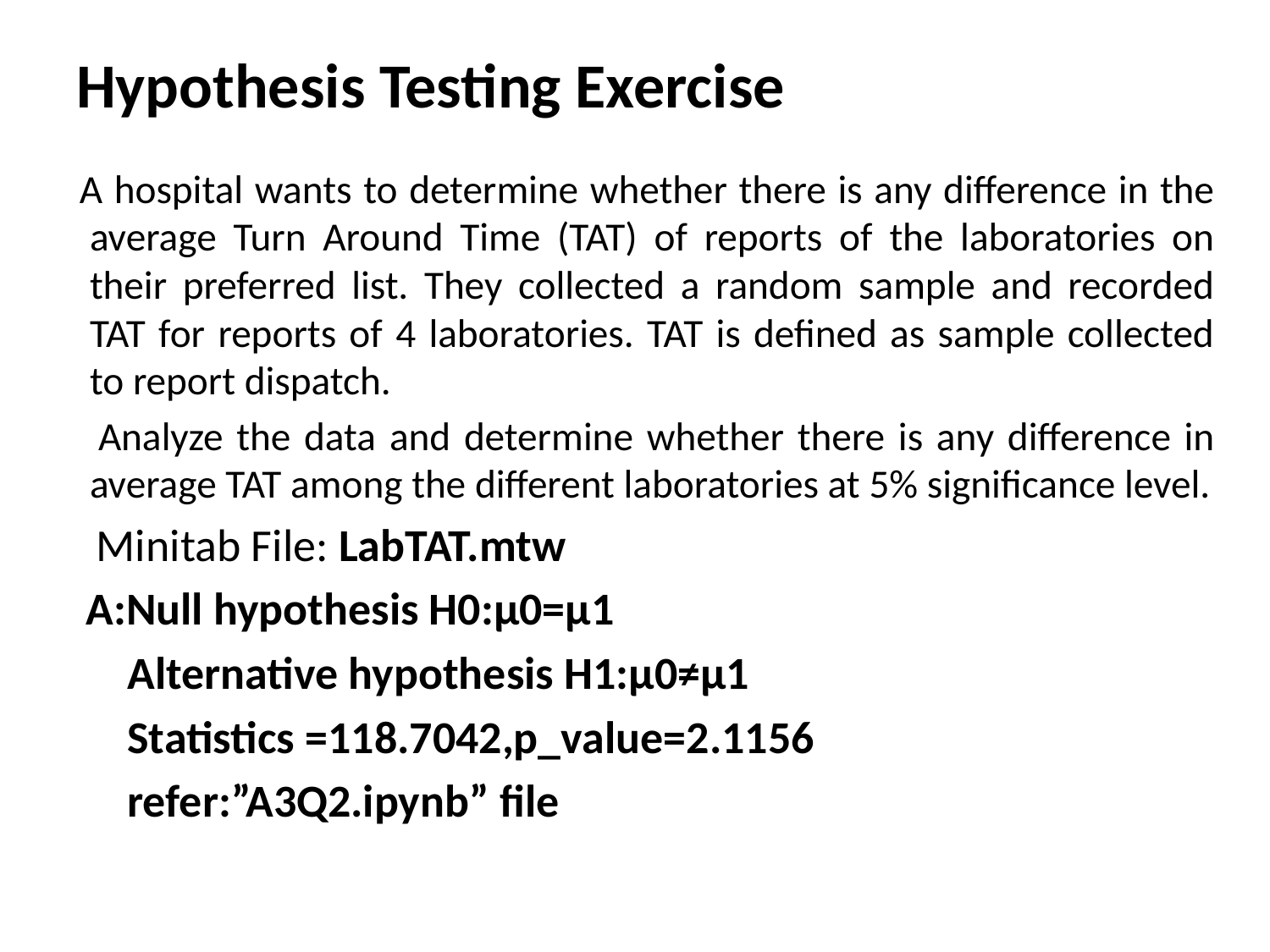

# Hypothesis Testing Exercise
   A hospital wants to determine whether there is any difference in the average Turn Around Time (TAT) of reports of the laboratories on their preferred list. They collected a random sample and recorded TAT for reports of 4 laboratories. TAT is defined as sample collected to report dispatch.
    Analyze the data and determine whether there is any difference in average TAT among the different laboratories at 5% significance level.
     Minitab File: LabTAT.mtw
    A:Null hypothesis H0:µ0=µ1
        Alternative hypothesis H1:µ0≠µ1
        Statistics =118.7042,p_value=2.1156
        refer:”A3Q2.ipynb” file